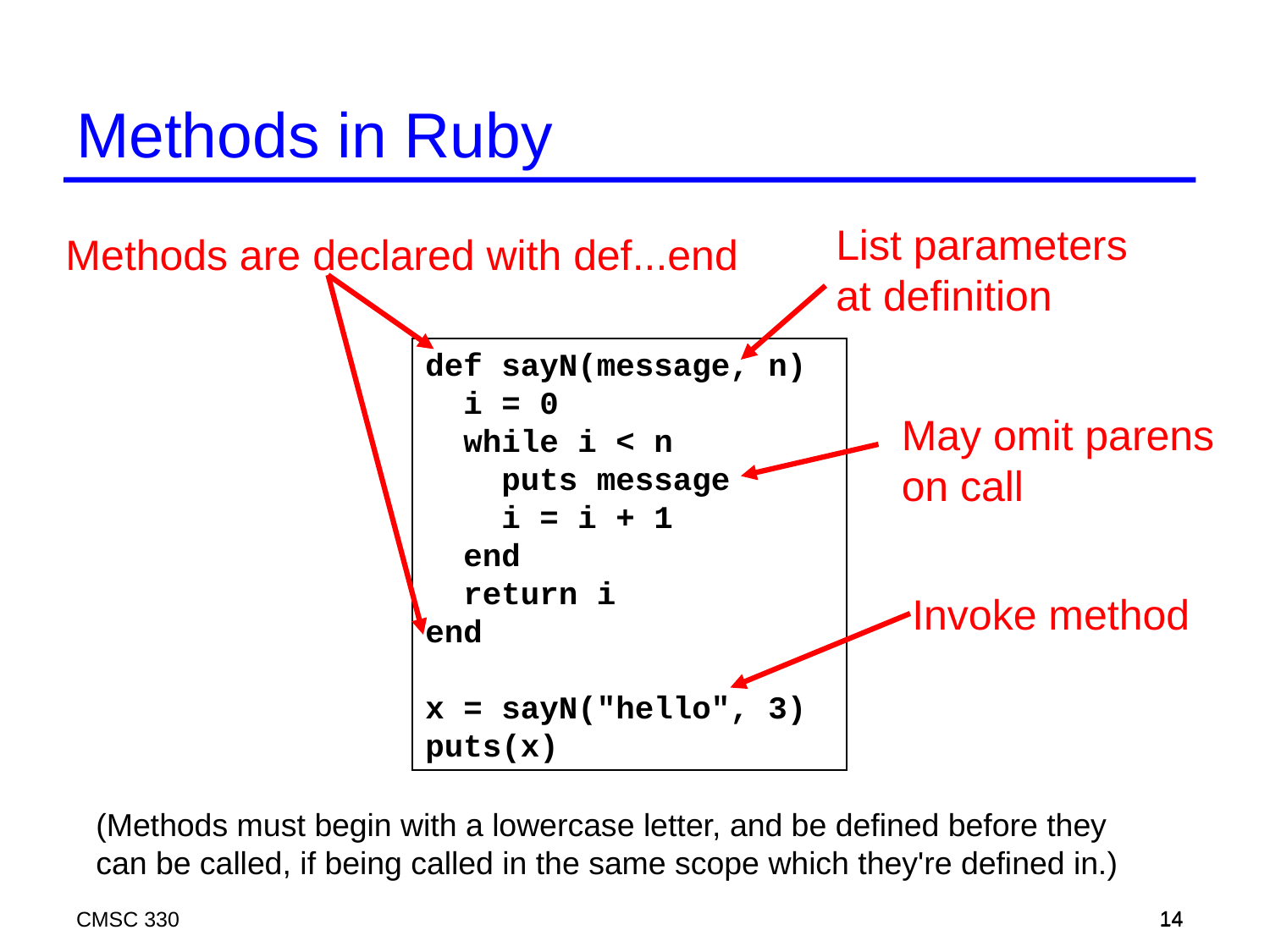

# Methods in Ruby
List parameters
at definition
Methods are declared with def...end

def sayN(message, n)
  i = 0
  while i < n
    puts message
    i = i + 1
  end
  return i
end

x = sayN("hello", 3)
puts(x)
May omit parens
on call

Invoke method

(Methods must begin with a lowercase letter, and be defined before they
can be called, if being called in the same scope which they're defined in.)
CMSC 330
14
14